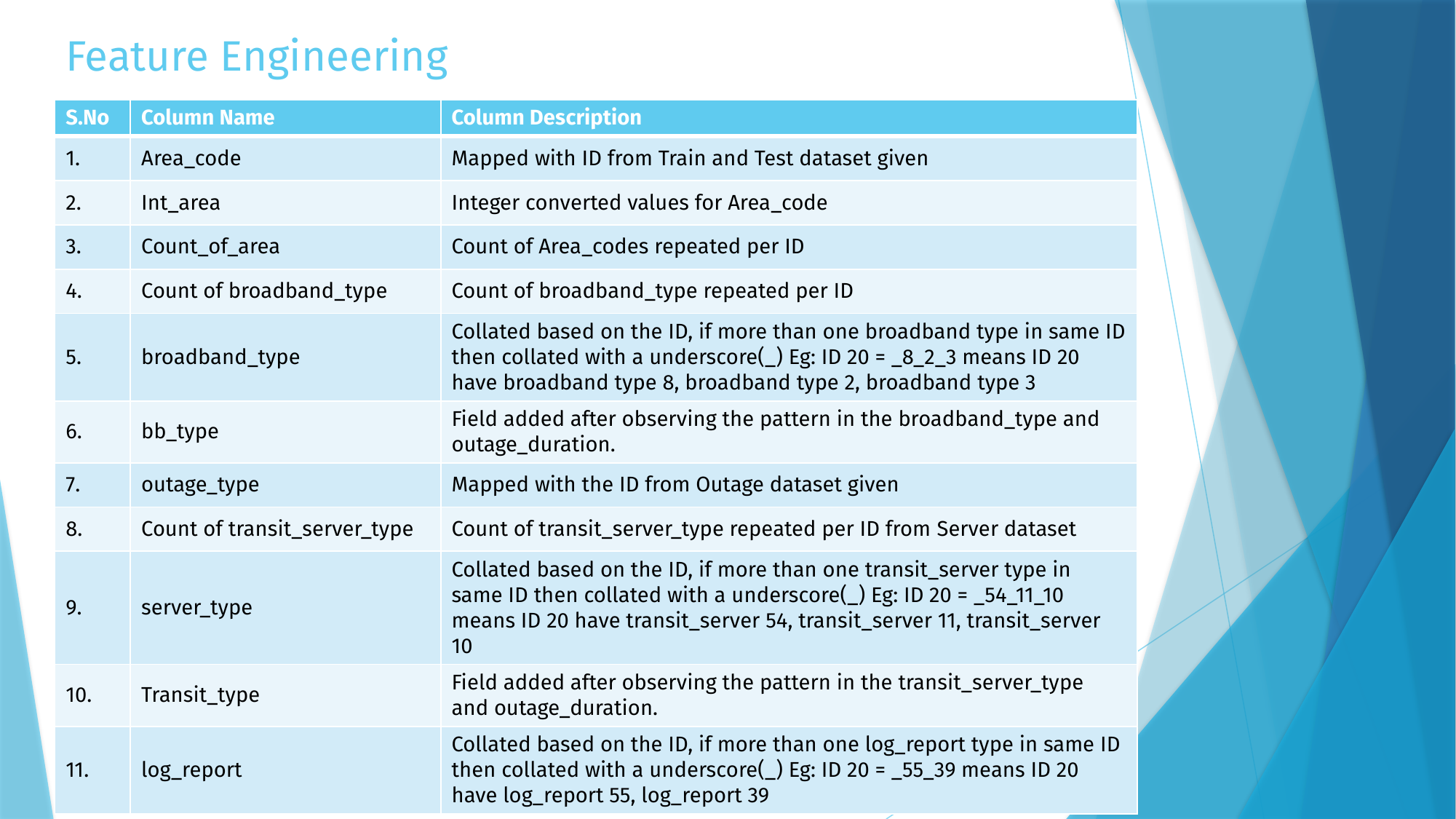

# Feature Engineering
| S.No | Column Name | Column Description |
| --- | --- | --- |
| 1. | Area\_code | Mapped with ID from Train and Test dataset given |
| 2. | Int\_area | Integer converted values for Area\_code |
| 3. | Count\_of\_area | Count of Area\_codes repeated per ID |
| 4. | Count of broadband\_type | Count of broadband\_type repeated per ID |
| 5. | broadband\_type | Collated based on the ID, if more than one broadband type in same ID then collated with a underscore(\_) Eg: ID 20 = \_8\_2\_3 means ID 20 have broadband type 8, broadband type 2, broadband type 3 |
| 6. | bb\_type | Field added after observing the pattern in the broadband\_type and outage\_duration. |
| 7. | outage\_type | Mapped with the ID from Outage dataset given |
| 8. | Count of transit\_server\_type | Count of transit\_server\_type repeated per ID from Server dataset |
| 9. | server\_type | Collated based on the ID, if more than one transit\_server type in same ID then collated with a underscore(\_) Eg: ID 20 = \_54\_11\_10 means ID 20 have transit\_server 54, transit\_server 11, transit\_server 10 |
| 10. | Transit\_type | Field added after observing the pattern in the transit\_server\_type and outage\_duration. |
| 11. | log\_report | Collated based on the ID, if more than one log\_report type in same ID then collated with a underscore(\_) Eg: ID 20 = \_55\_39 means ID 20 have log\_report 55, log\_report 39 |